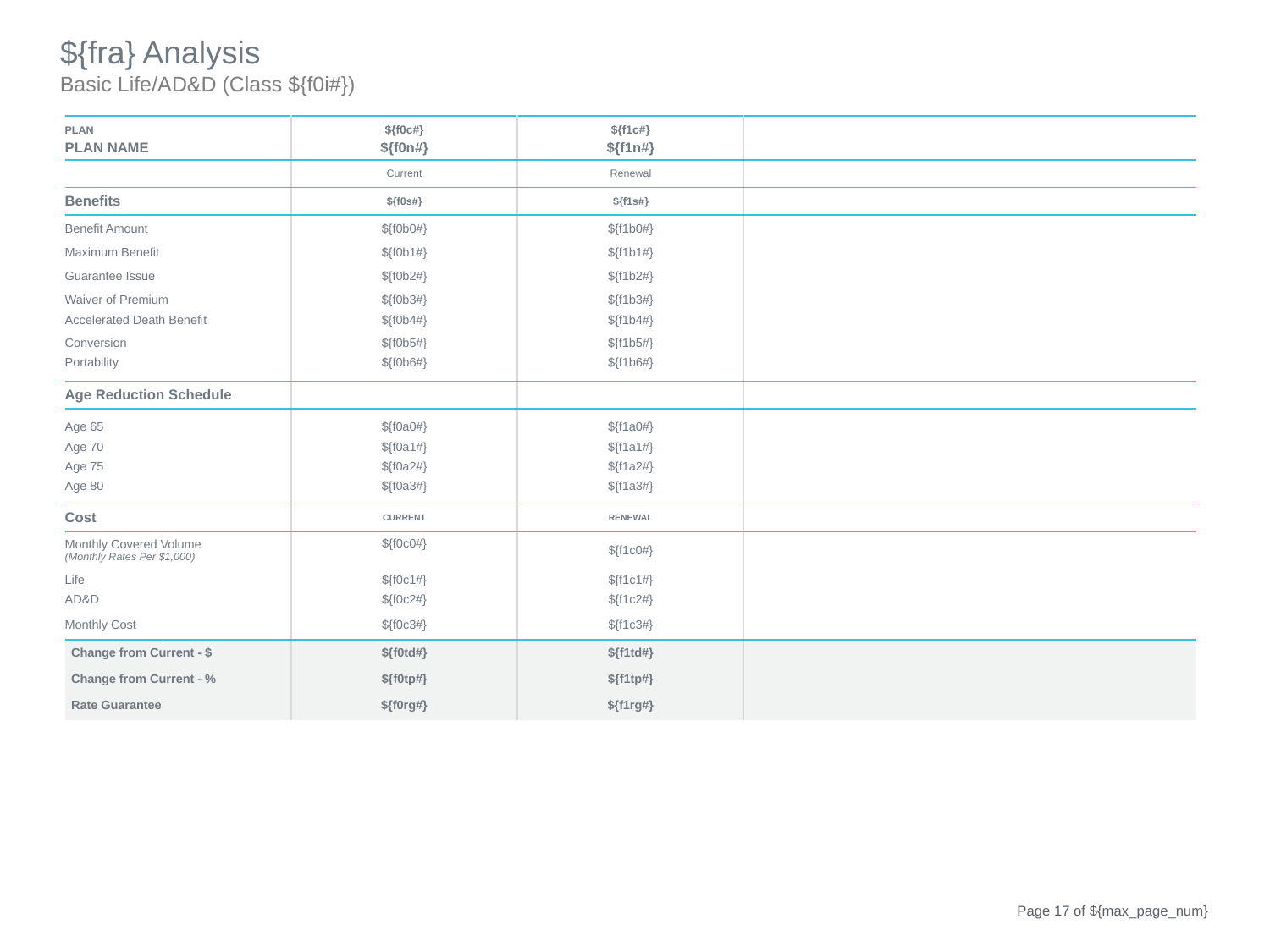

${fra} Analysis
Basic Life/AD&D (Class ${f0i#})
| PLAN | ${f0c#} | ${f1c#} |  |  |
| --- | --- | --- | --- | --- |
| PLAN NAME | ${f0n#} | ${f1n#} |  |  |
|  | Current | Renewal |  |  |
| Benefits | ${f0s#} | ${f1s#} |  |  |
| Benefit Amount | ${f0b0#} | ${f1b0#} |  |  |
| Maximum Benefit | ${f0b1#} | ${f1b1#} |  |  |
| Guarantee Issue | ${f0b2#} | ${f1b2#} |  |  |
| Waiver of Premium | ${f0b3#} | ${f1b3#} |  |  |
| Accelerated Death Benefit | ${f0b4#} | ${f1b4#} |  |  |
| Conversion | ${f0b5#} | ${f1b5#} |  |  |
| Portability | ${f0b6#} | ${f1b6#} |  |  |
| Age Reduction Schedule |  |  |  |  |
| Age 65 | ${f0a0#} | ${f1a0#} |  |  |
| Age 70 | ${f0a1#} | ${f1a1#} |  |  |
| Age 75 | ${f0a2#} | ${f1a2#} |  |  |
| Age 80 | ${f0a3#} | ${f1a3#} |  |  |
| Cost | CURRENT | RENEWAL |  |  |
| Monthly Covered Volume (Monthly Rates Per $1,000) | ${f0c0#} | ${f1c0#} |  |  |
| Life | ${f0c1#} | ${f1c1#} |  |  |
| AD&D | ${f0c2#} | ${f1c2#} |  |  |
| Monthly Cost | ${f0c3#} | ${f1c3#} |  |  |
| Change from Current - $ | ${f0td#} | ${f1td#} |  |  |
| Change from Current - % | ${f0tp#} | ${f1tp#} |  |  |
| Rate Guarantee | ${f0rg#} | ${f1rg#} |  |  |
Page 17 of ${max_page_num}